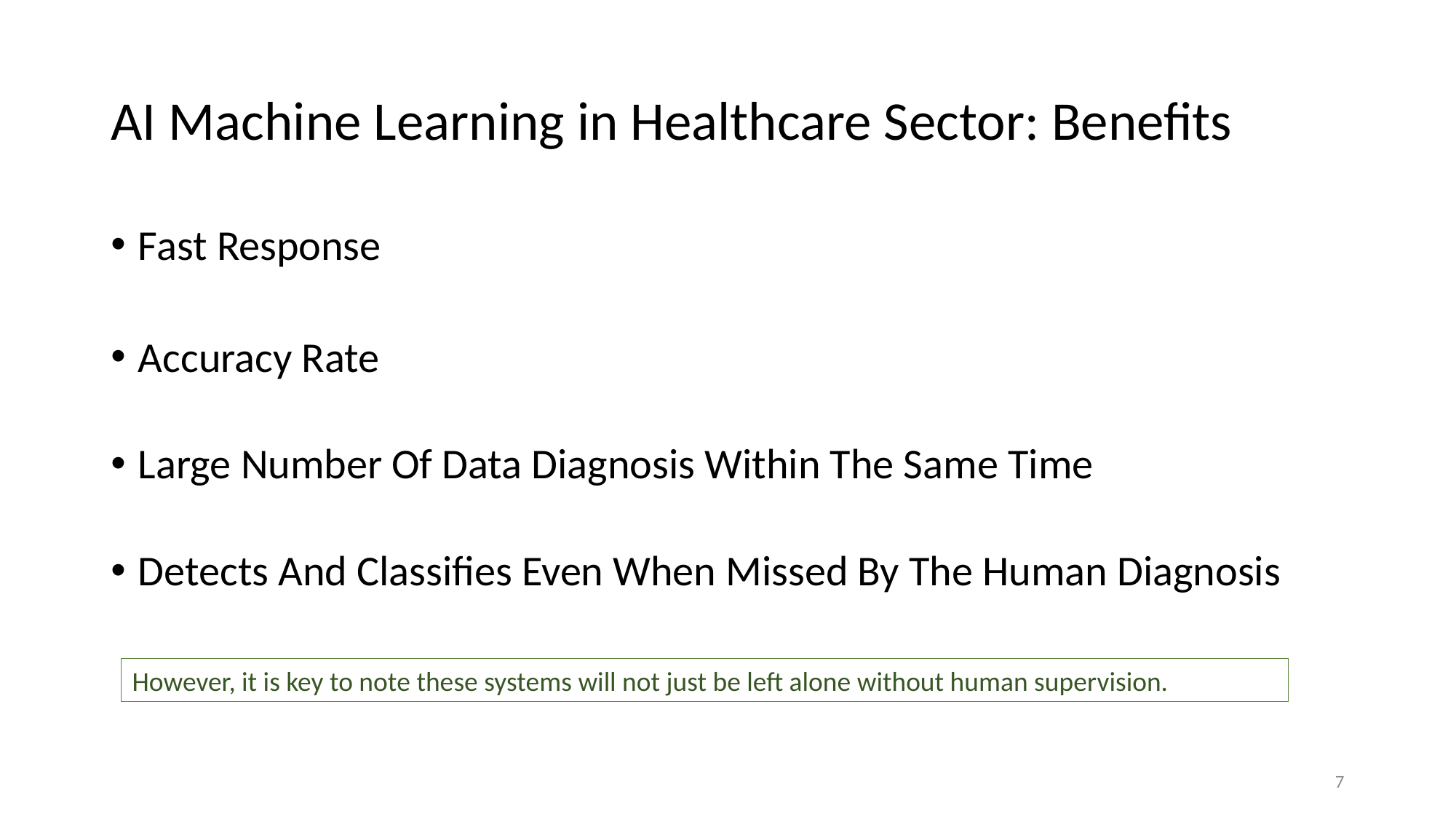

# AI Machine Learning in Healthcare Sector: Benefits
Fast Response
Accuracy Rate
Large Number Of Data Diagnosis Within The Same Time
Detects And Classifies Even When Missed By The Human Diagnosis
However, it is key to note these systems will not just be left alone without human supervision.
7